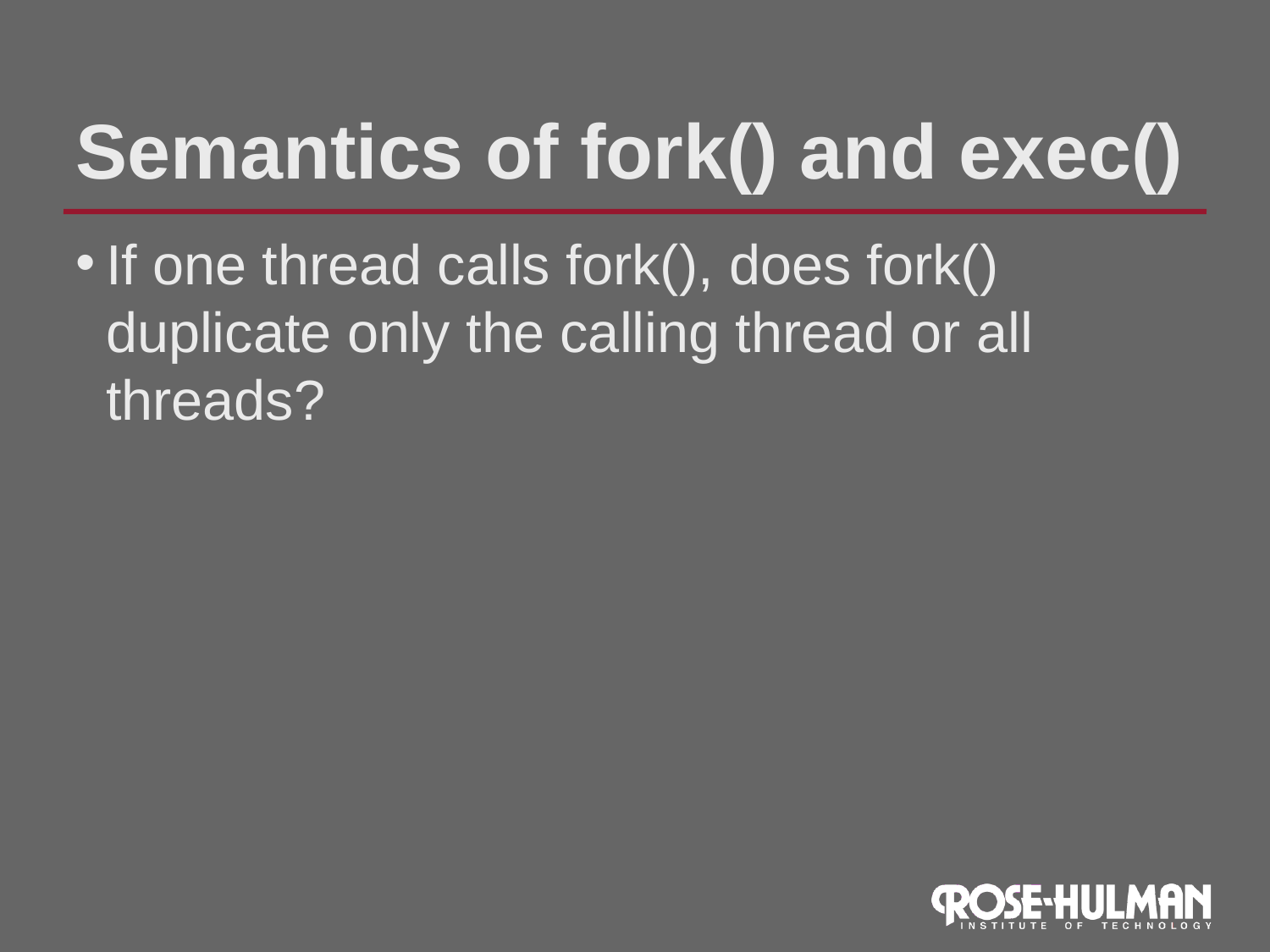

Semantics of fork() and exec()
If one thread calls fork(), does fork() duplicate only the calling thread or all threads?